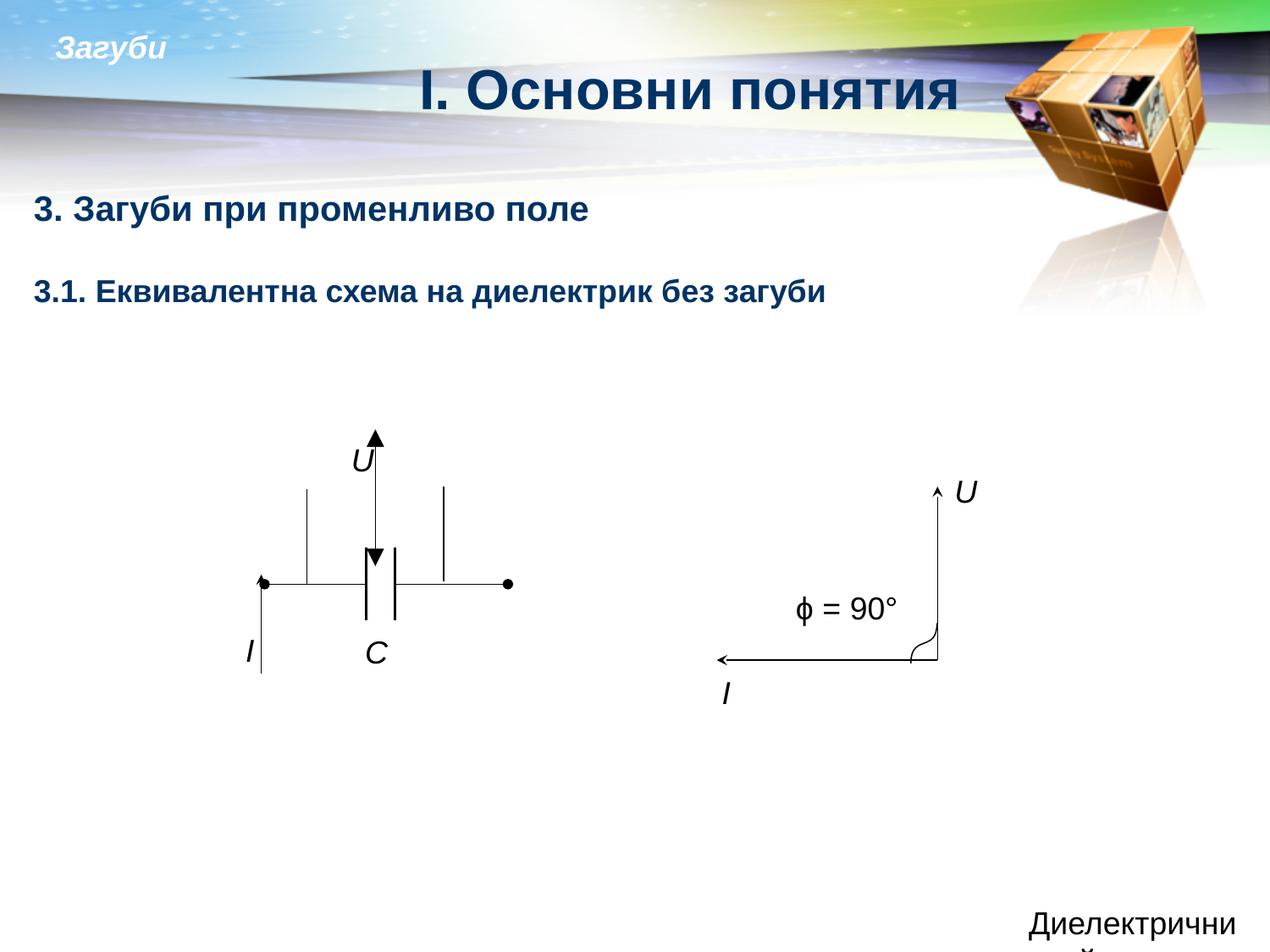

# I. Основни понятия
3. Загуби при променливо поле
3.1. Еквивалентна схема на диелектрик без загуби
U
I
C
U
ϕ = 90°
I
Диелектрични свойства